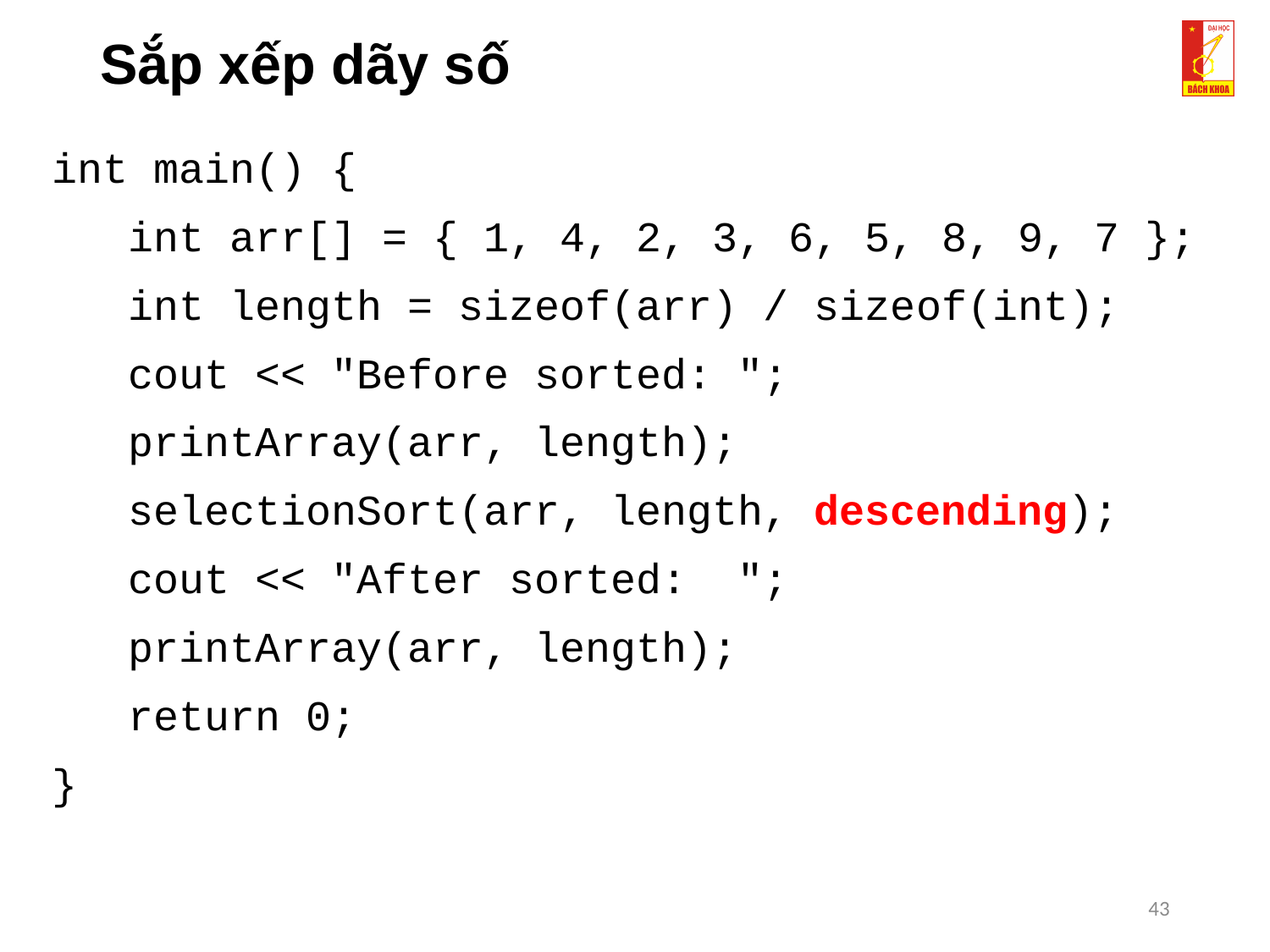

# Sắp xếp dãy số
int main() {
   int arr[] = { 1, 4, 2, 3, 6, 5, 8, 9, 7 };
   int length = sizeof(arr) / sizeof(int);
   cout << "Before sorted: ";
   printArray(arr, length);
   selectionSort(arr, length, descending);
   cout << "After sorted:  ";
   printArray(arr, length);
   return 0;
}
43